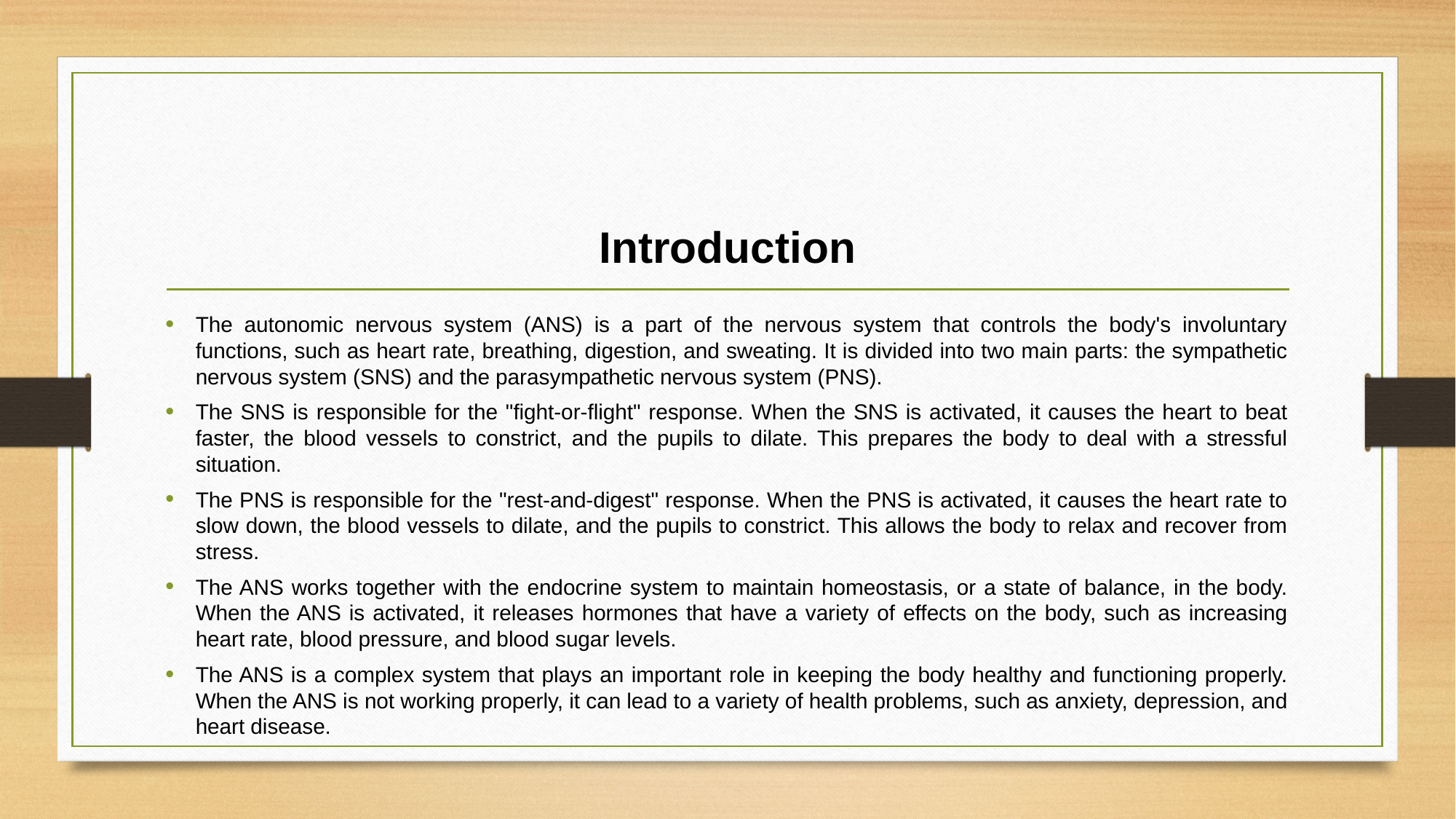

# Introduction
The autonomic nervous system (ANS) is a part of the nervous system that controls the body's involuntary functions, such as heart rate, breathing, digestion, and sweating. It is divided into two main parts: the sympathetic nervous system (SNS) and the parasympathetic nervous system (PNS).
The SNS is responsible for the "fight-or-flight" response. When the SNS is activated, it causes the heart to beat faster, the blood vessels to constrict, and the pupils to dilate. This prepares the body to deal with a stressful situation.
The PNS is responsible for the "rest-and-digest" response. When the PNS is activated, it causes the heart rate to slow down, the blood vessels to dilate, and the pupils to constrict. This allows the body to relax and recover from stress.
The ANS works together with the endocrine system to maintain homeostasis, or a state of balance, in the body. When the ANS is activated, it releases hormones that have a variety of effects on the body, such as increasing heart rate, blood pressure, and blood sugar levels.
The ANS is a complex system that plays an important role in keeping the body healthy and functioning properly. When the ANS is not working properly, it can lead to a variety of health problems, such as anxiety, depression, and heart disease.